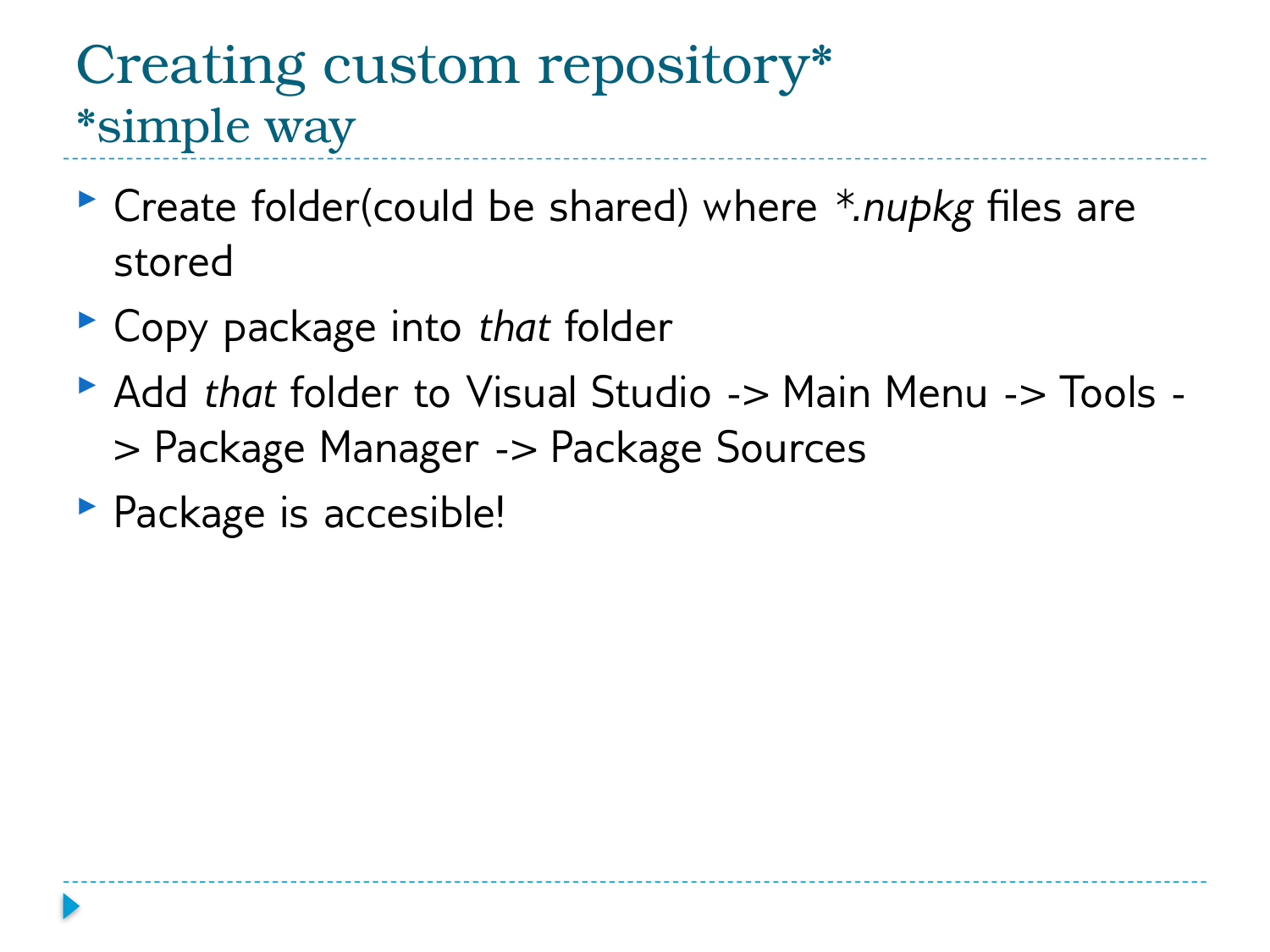

# Creating custom repository* *simple way
Create folder(could be shared) where *.nupkg files are stored
Copy package into that folder
Add that folder to Visual Studio -> Main Menu -> Tools -> Package Manager -> Package Sources
Package is accesible!